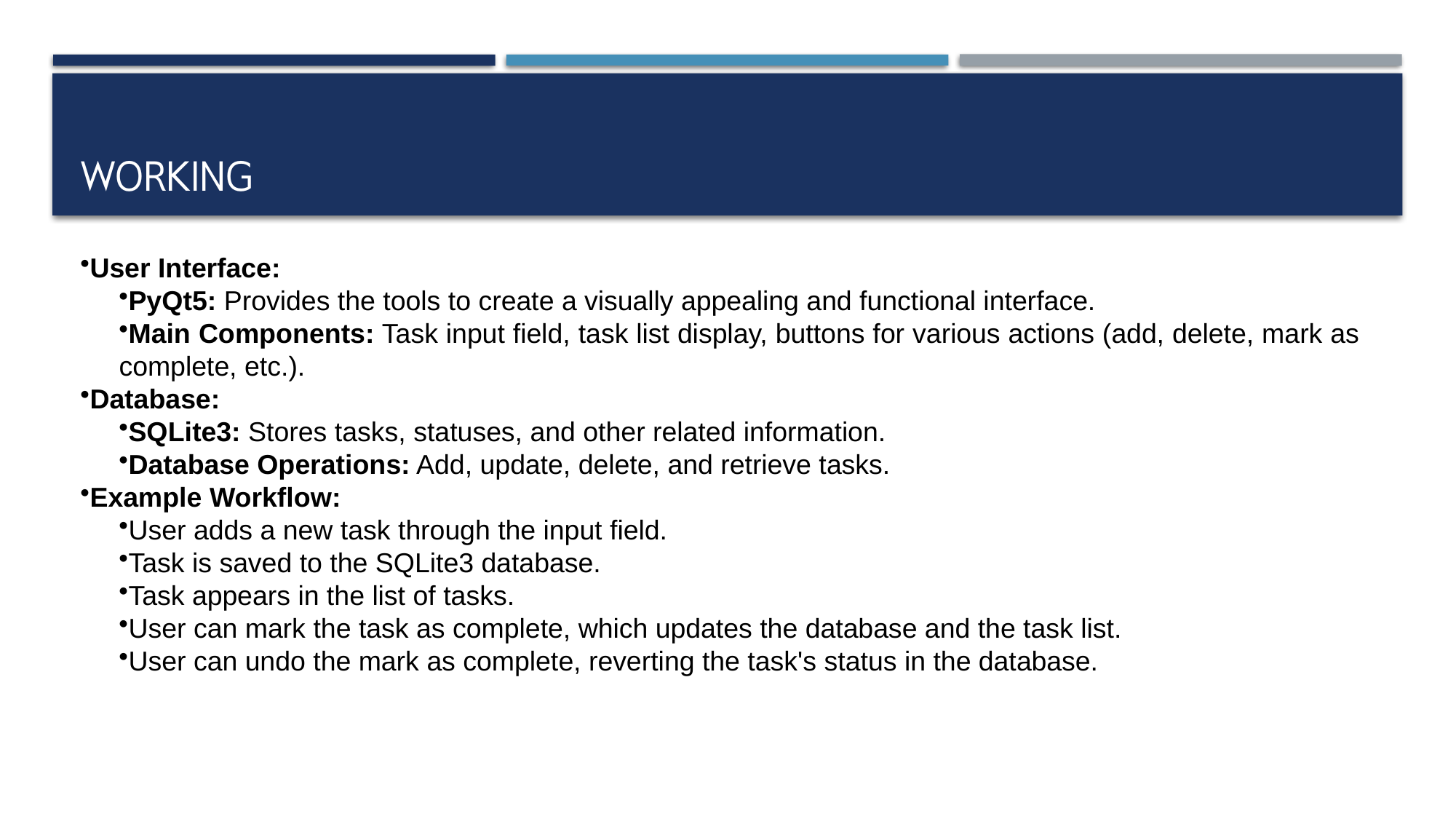

# working
User Interface:
PyQt5: Provides the tools to create a visually appealing and functional interface.
Main Components: Task input field, task list display, buttons for various actions (add, delete, mark as complete, etc.).
Database:
SQLite3: Stores tasks, statuses, and other related information.
Database Operations: Add, update, delete, and retrieve tasks.
Example Workflow:
User adds a new task through the input field.
Task is saved to the SQLite3 database.
Task appears in the list of tasks.
User can mark the task as complete, which updates the database and the task list.
User can undo the mark as complete, reverting the task's status in the database.